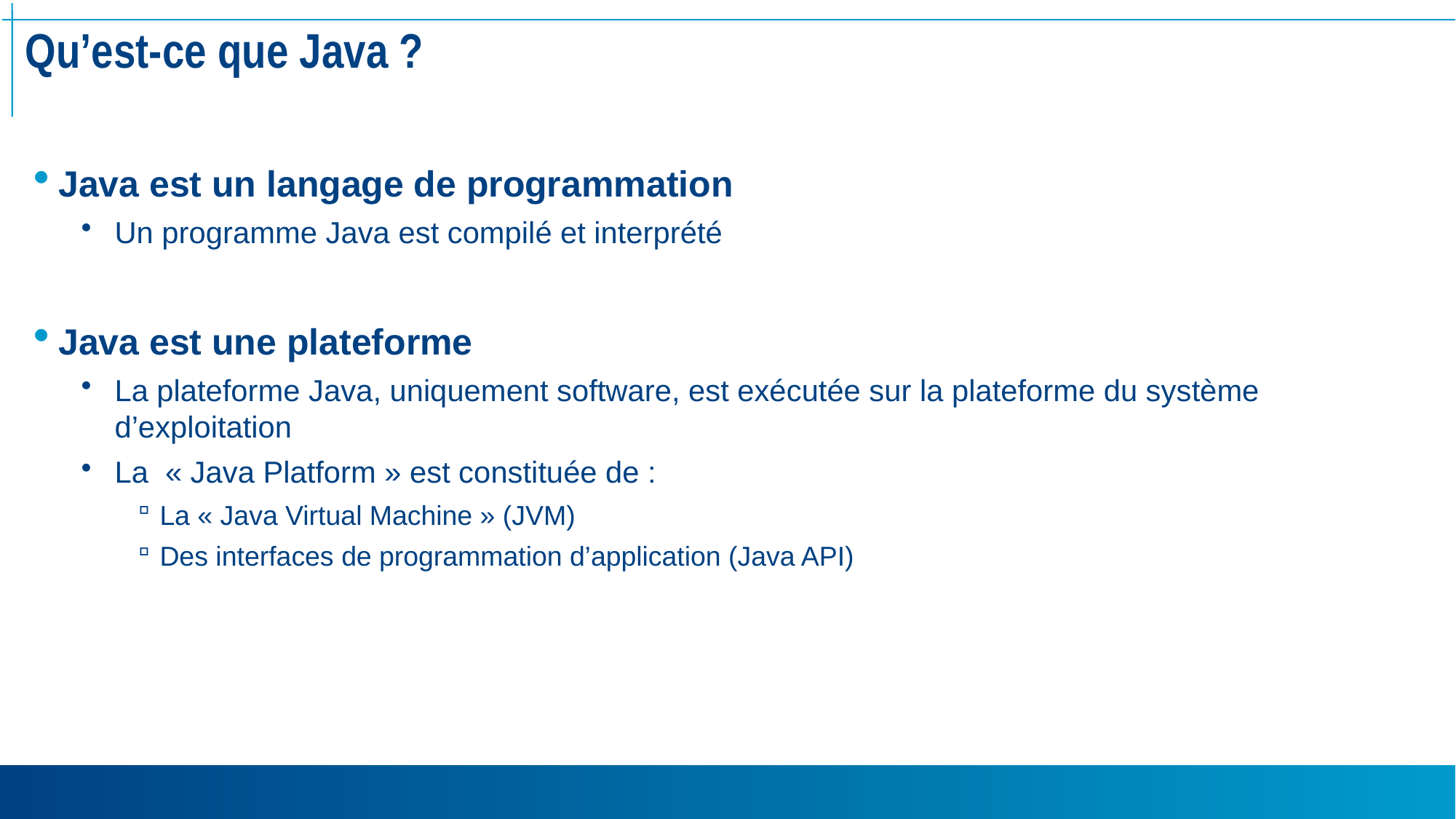

# Qu’est-ce que Java ?
Java est un langage de programmation
Un programme Java est compilé et interprété

Java est une plateforme
La plateforme Java, uniquement software, est exécutée sur la plateforme du système d’exploitation
La  « Java Platform » est constituée de :
La « Java Virtual Machine » (JVM)
Des interfaces de programmation d’application (Java API)